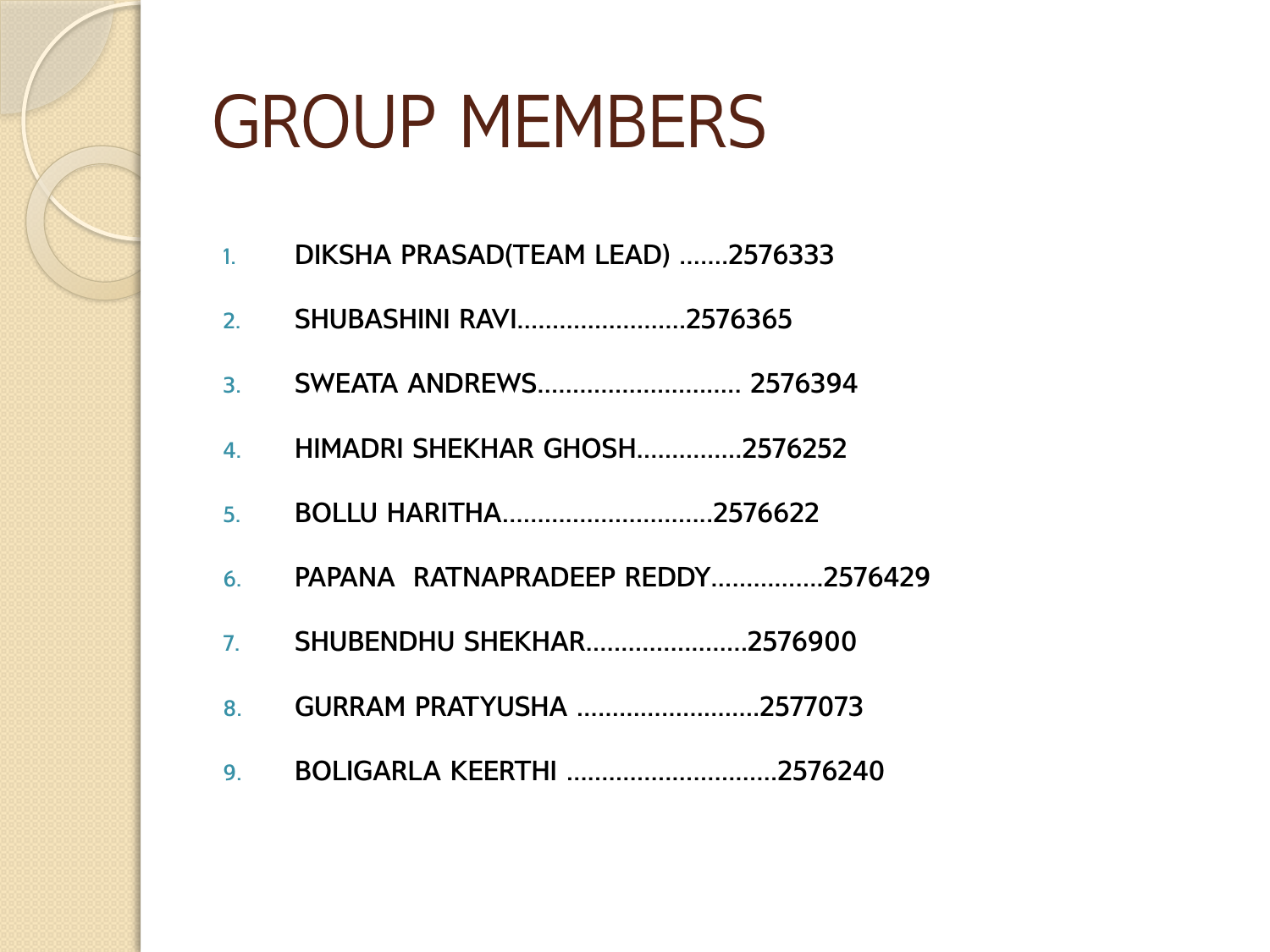

# GROUP MEMBERS
DIKSHA PRASAD(TEAM LEAD) …….2576333
SHUBASHINI RAVI……………………2576365
SWEATA ANDREWS……………………….. 2576394
HIMADRI SHEKHAR GHOSH……………2576252
BOLLU HARITHA………………………...2576622
PAPANA  RATNAPRADEEP REDDY…………….2576429
SHUBENDHU SHEKHAR…………………..2576900
GURRAM PRATYUSHA ……………………..2577073
BOLIGARLA KEERTHI …………………………2576240